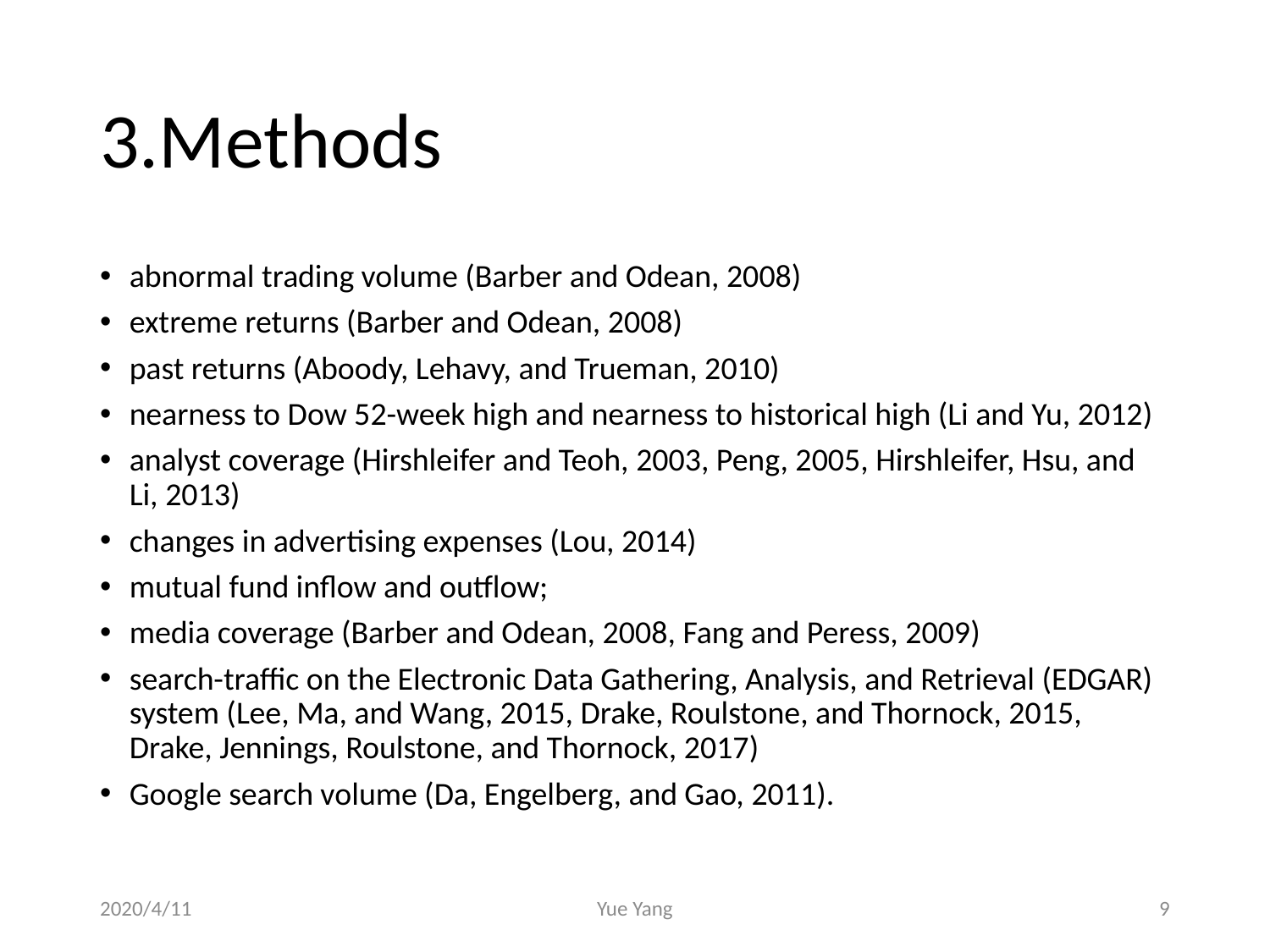

# 3.Methods
abnormal trading volume (Barber and Odean, 2008)
extreme returns (Barber and Odean, 2008)
past returns (Aboody, Lehavy, and Trueman, 2010)
nearness to Dow 52-week high and nearness to historical high (Li and Yu, 2012)
analyst coverage (Hirshleifer and Teoh, 2003, Peng, 2005, Hirshleifer, Hsu, and Li, 2013)
changes in advertising expenses (Lou, 2014)
mutual fund inflow and outflow;
media coverage (Barber and Odean, 2008, Fang and Peress, 2009)
search-traffic on the Electronic Data Gathering, Analysis, and Retrieval (EDGAR) system (Lee, Ma, and Wang, 2015, Drake, Roulstone, and Thornock, 2015, Drake, Jennings, Roulstone, and Thornock, 2017)
Google search volume (Da, Engelberg, and Gao, 2011).
2020/4/11
Yue Yang
9